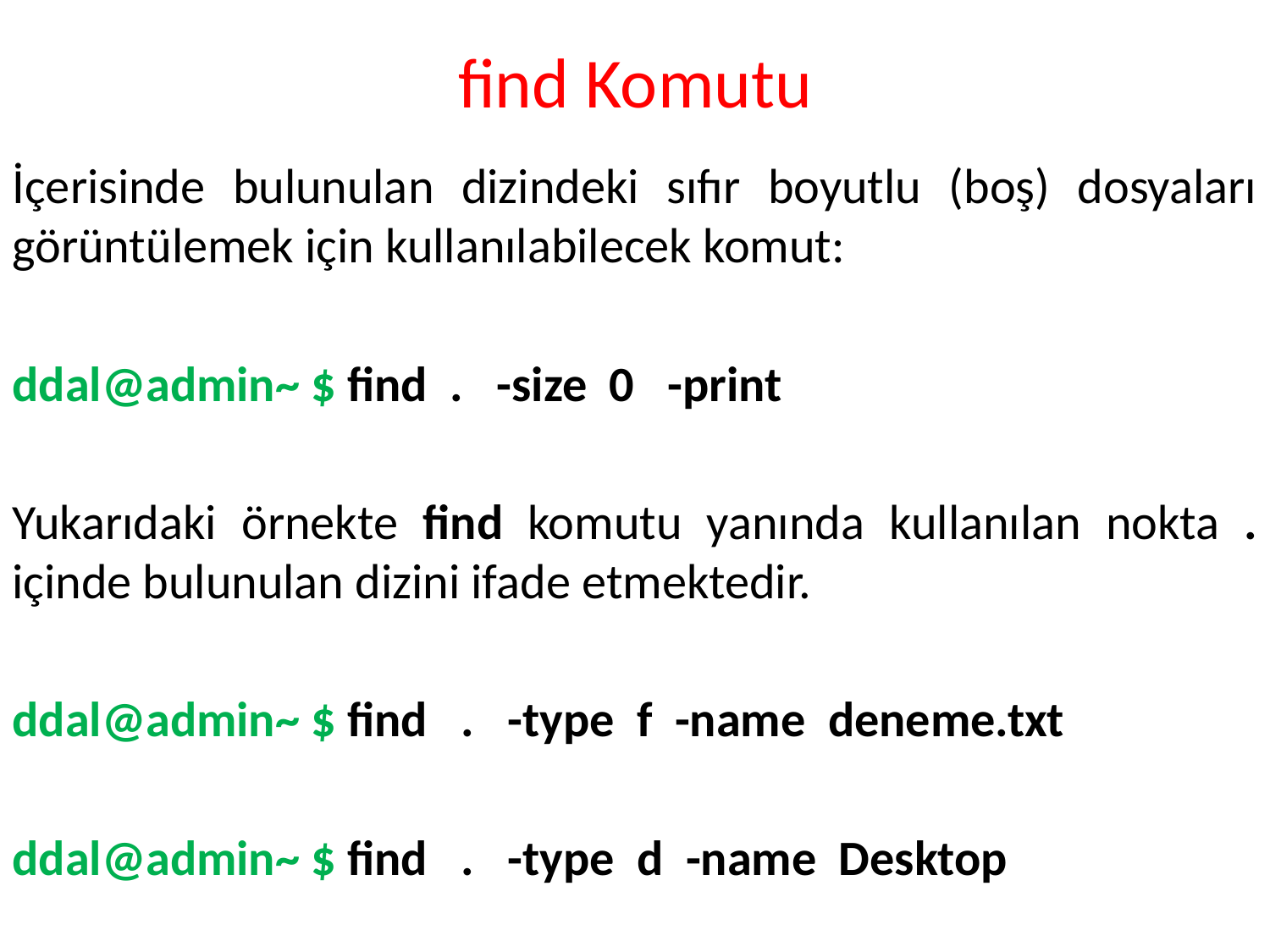

# find Komutu
İçerisinde bulunulan dizindeki sıfır boyutlu (boş) dosyaları görüntülemek için kullanılabilecek komut:

ddal@admin~ $ find  .   -size  0   -print

Yukarıdaki örnekte find komutu yanında kullanılan nokta . içinde bulunulan dizini ifade etmektedir.

ddal@admin~ $ find   .   -type  f  -name  deneme.txt

ddal@admin~ $ find   .   -type  d  -name  Desktop